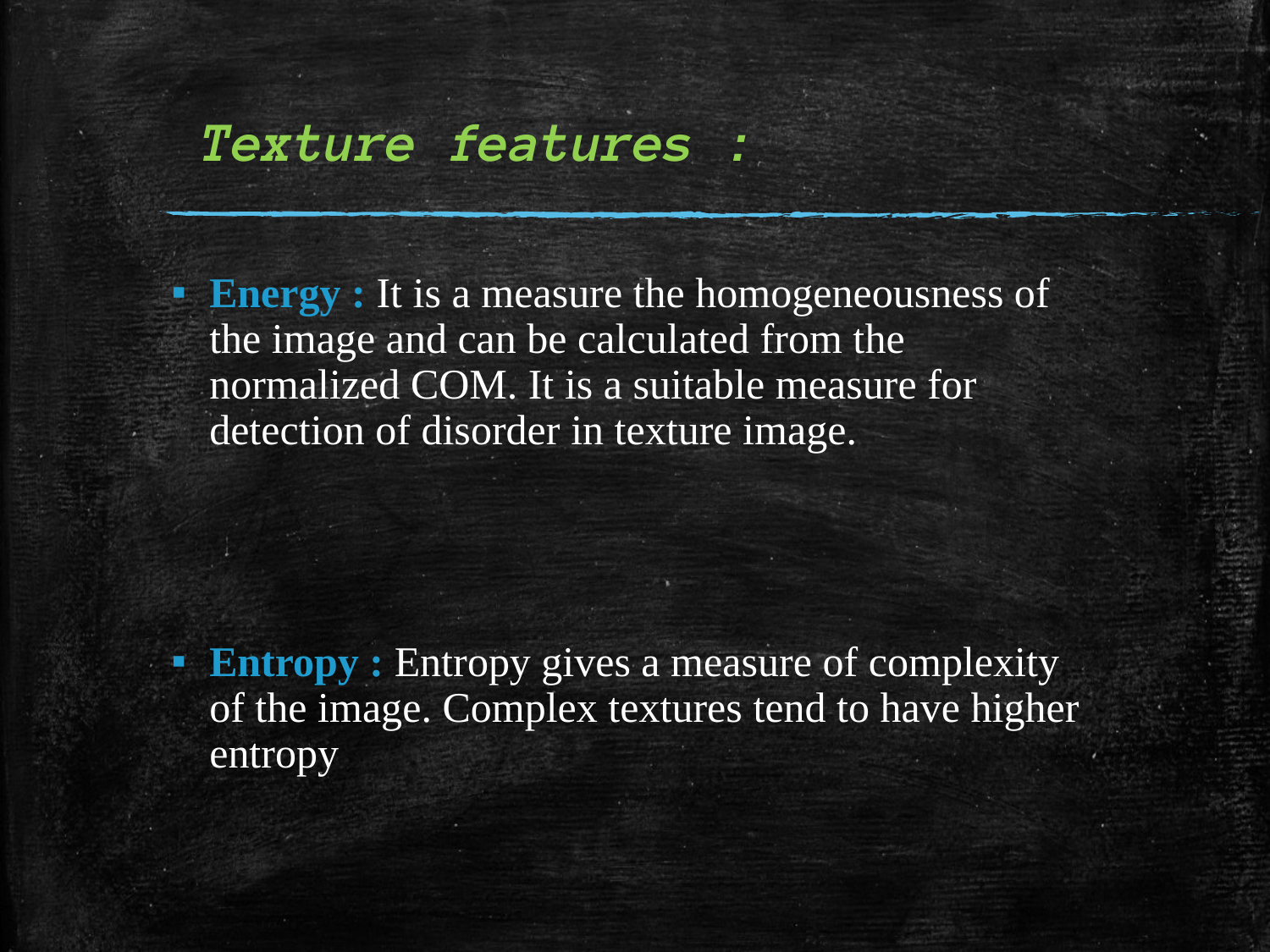

# Texture features :
Energy : It is a measure the homogeneousness of the image and can be calculated from the normalized COM. It is a suitable measure for detection of disorder in texture image.

Entropy : Entropy gives a measure of complexity of the image. Complex textures tend to have higher entropy